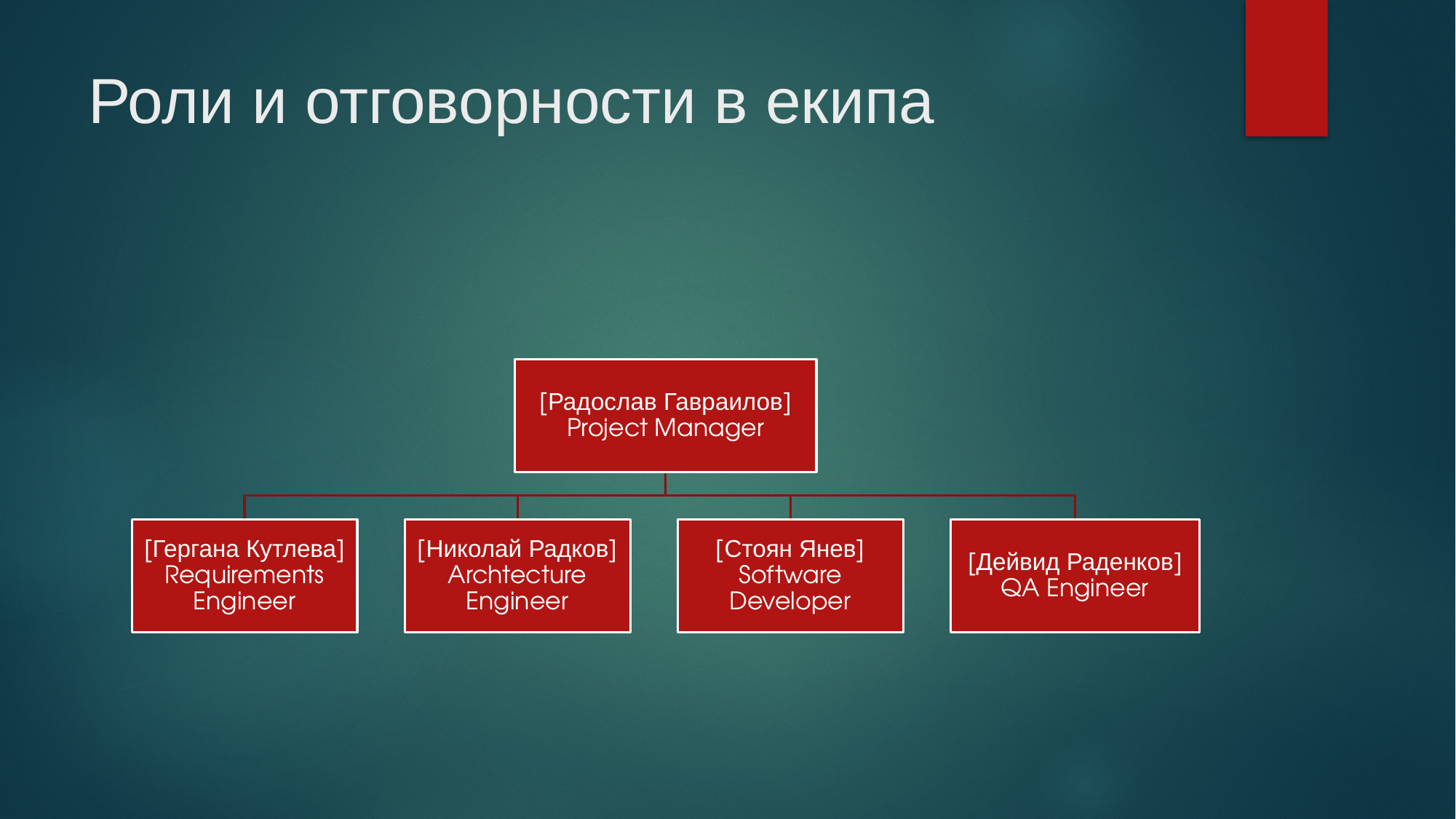

# Роли и отговорности в екипа
[Радослав Гавраилов] Project Manager
[Гергана Кутлева] Requirements Engineer
[Николай Радков] Archtecture Engineer
[Стоян Янев] Software Developer
[Дейвид Раденков] QA Engineer